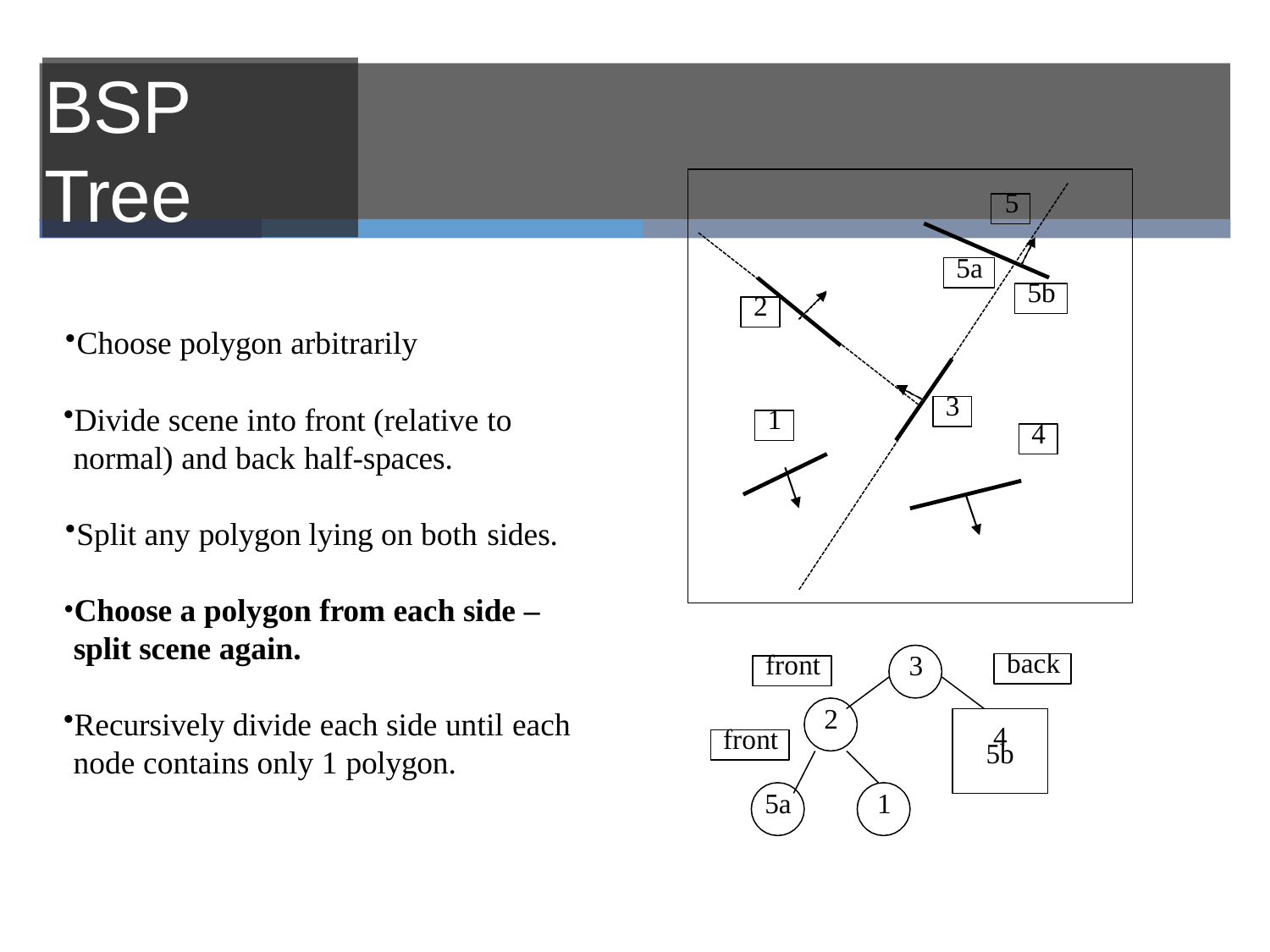

# BSP Tree

5

5a

5b

2

Choose polygon arbitrarily
3
Divide scene into front (relative to  normal) and back half-spaces.
1

4

Split any polygon lying on both sides.
Choose a polygon from each side –  split scene again.
back

front
3

2
Recursively divide each side until each  node contains only 1 polygon.

4
front

5b

5a
1